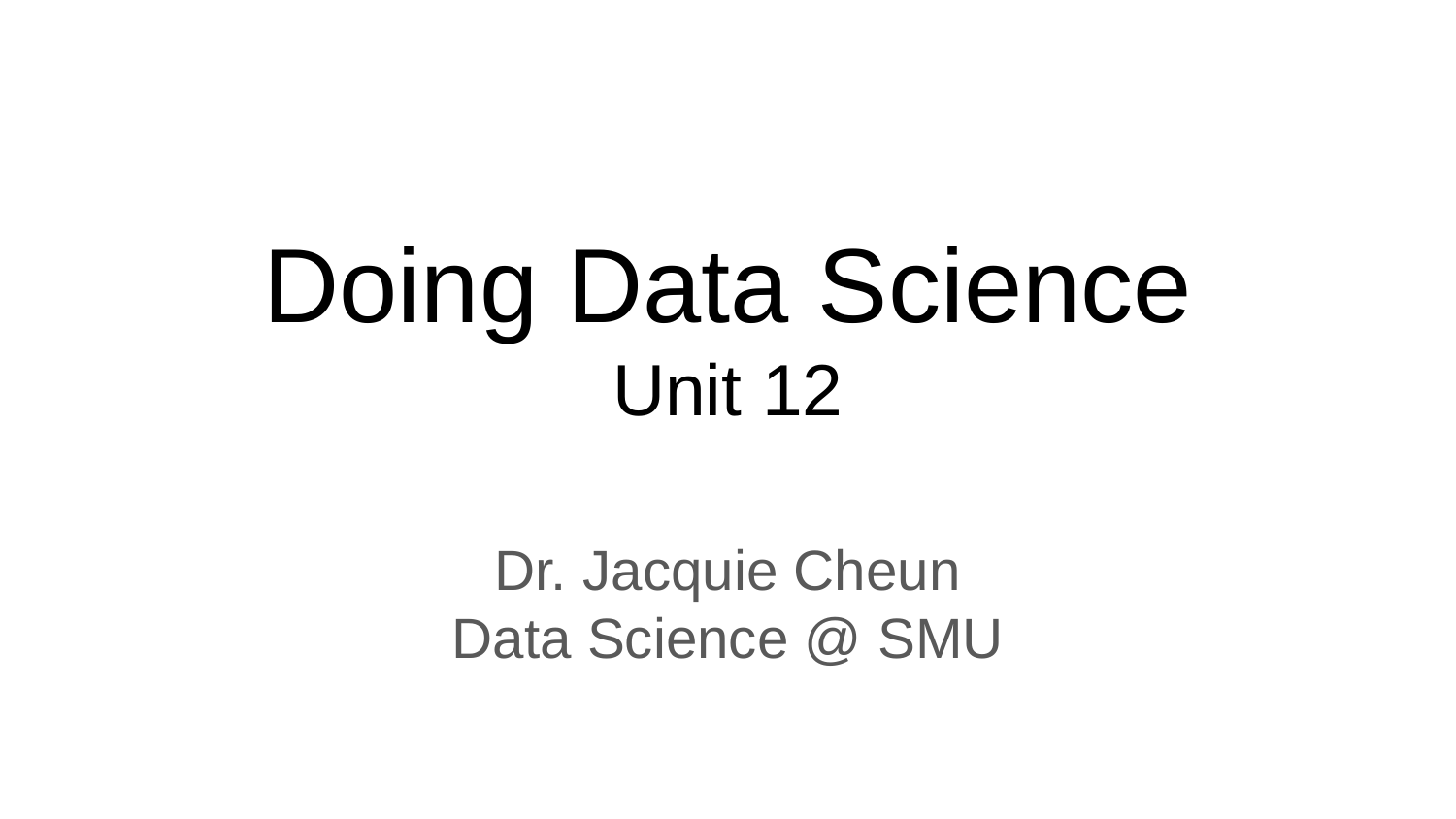

# Doing Data Science
Unit 12

Dr. Jacquie Cheun
Data Science @ SMU